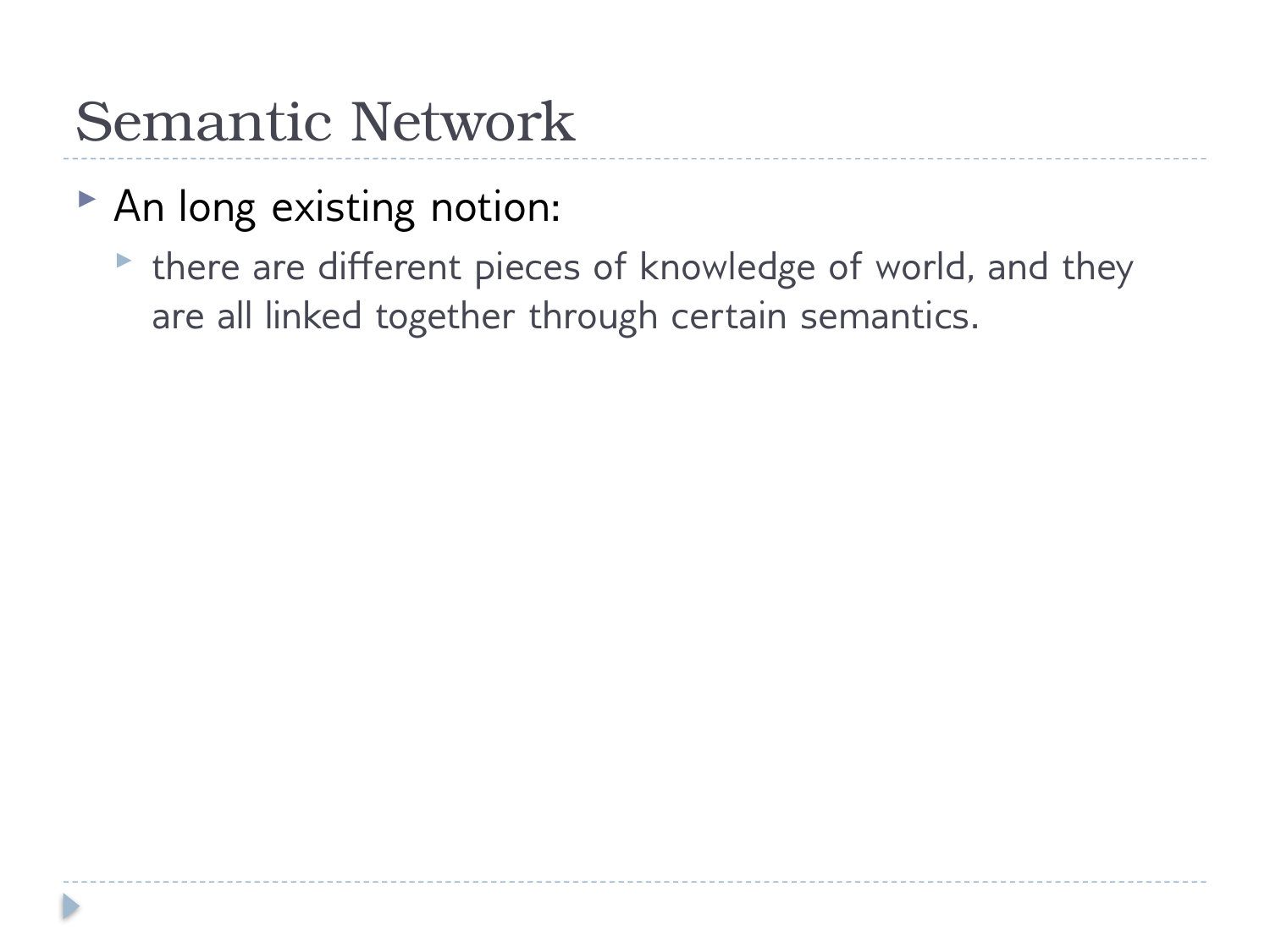

# Semantic Network
An long existing notion:
there are different pieces of knowledge of world, and they are all linked together through certain semantics.